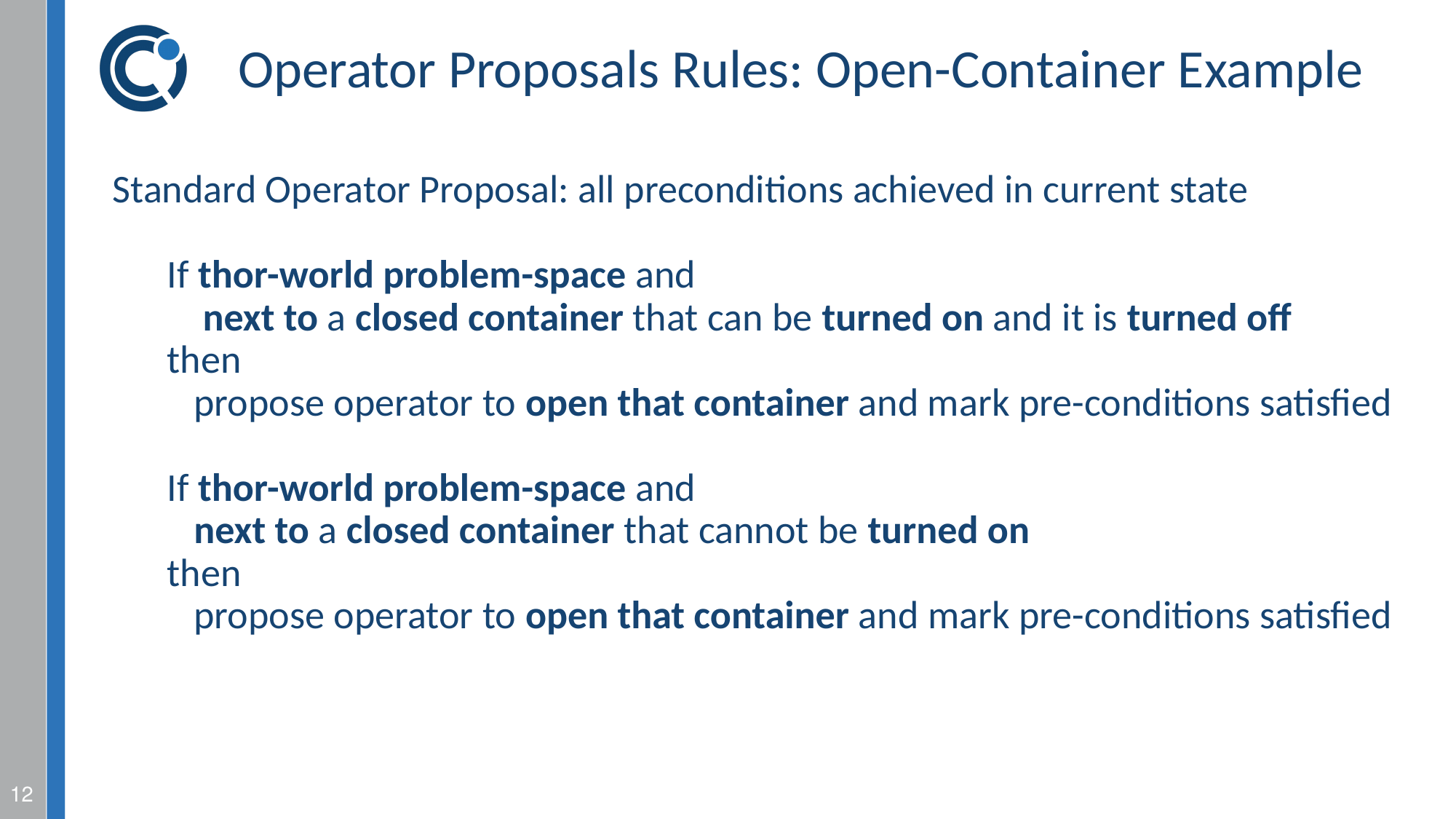

# Operator Proposals Rules: Open-Container Example
Standard Operator Proposal: all preconditions achieved in current state

If thor-world problem-space and
    next to a closed container that can be turned on and it is turned off
then
   propose operator to open that container and mark pre-conditions satisfied

If thor-world problem-space and
   next to a closed container that cannot be turned on
then
   propose operator to open that container and mark pre-conditions satisfied
12